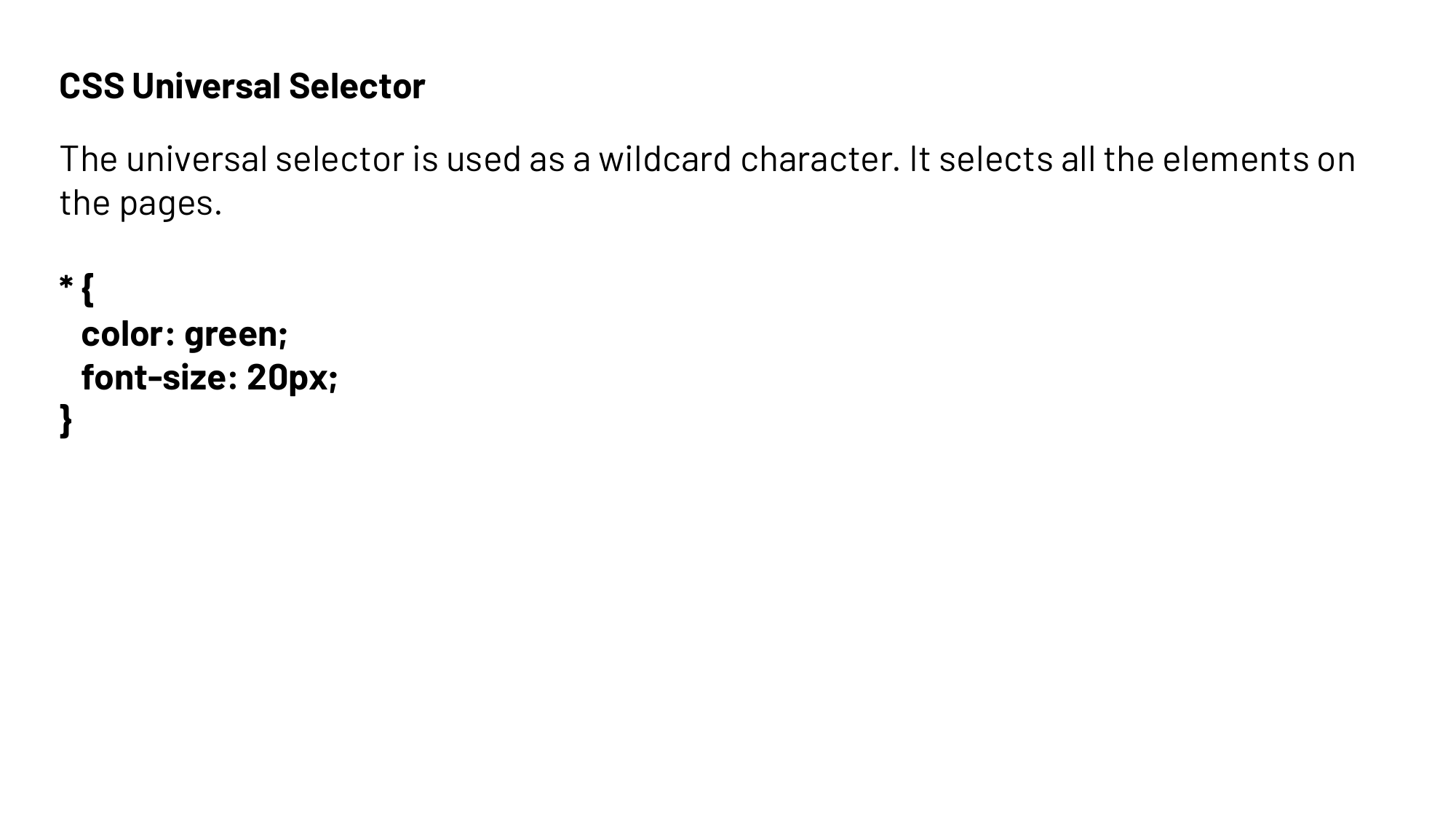

CSS Universal Selector

The universal selector is used as a wildcard character. It selects all the elements on the pages.

* {
   color: green;
   font-size: 20px;
}